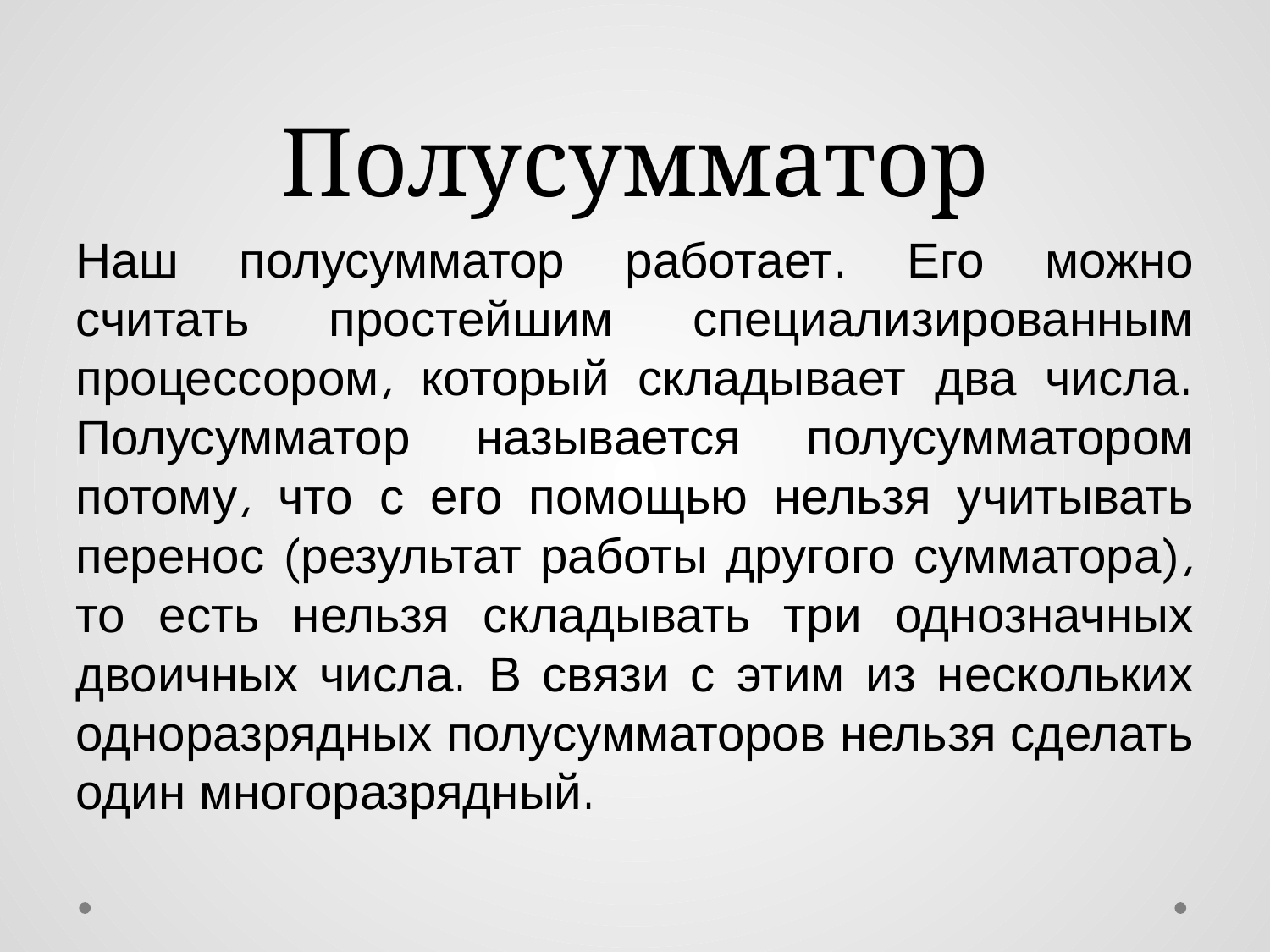

# Полусумматор
Наш полусумматор работает. Его можно считать простейшим специализированным процессором, который складывает два числа. Полусумматор называется полусумматором потому, что с его помощью нельзя учитывать перенос (результат работы другого сумматора), то есть нельзя складывать три однозначных двоичных числа. В связи с этим из нескольких одноразрядных полусумматоров нельзя сделать один многоразрядный.